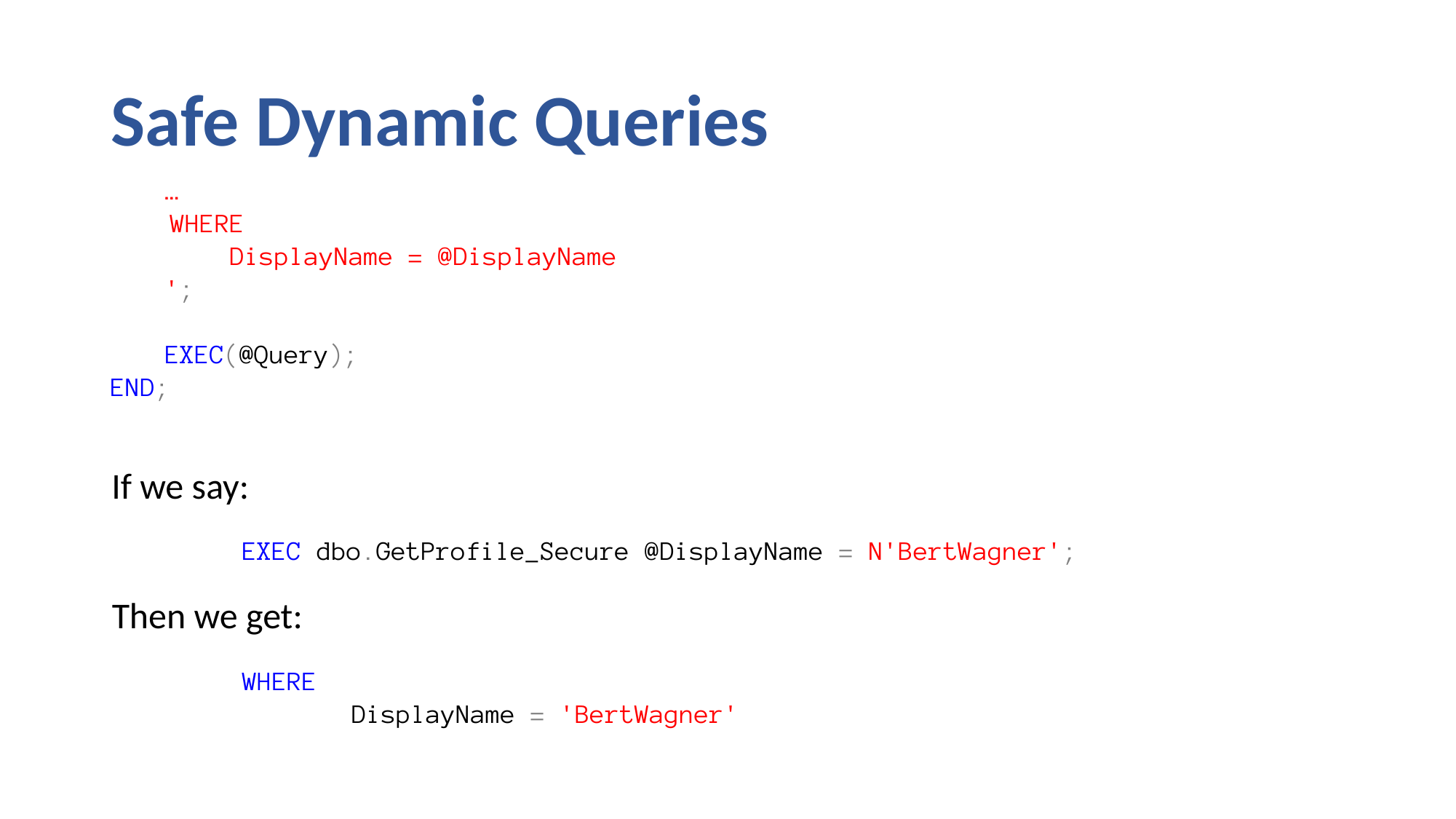

# Safe Dynamic Queries
…
    WHERE
        DisplayName = @DisplayName
';

EXEC(@Query);
END;
If we say:
EXEC dbo.GetProfile_Secure @DisplayName = N'BertWagner';
Then we get:
WHERE
	DisplayName = 'BertWagner'